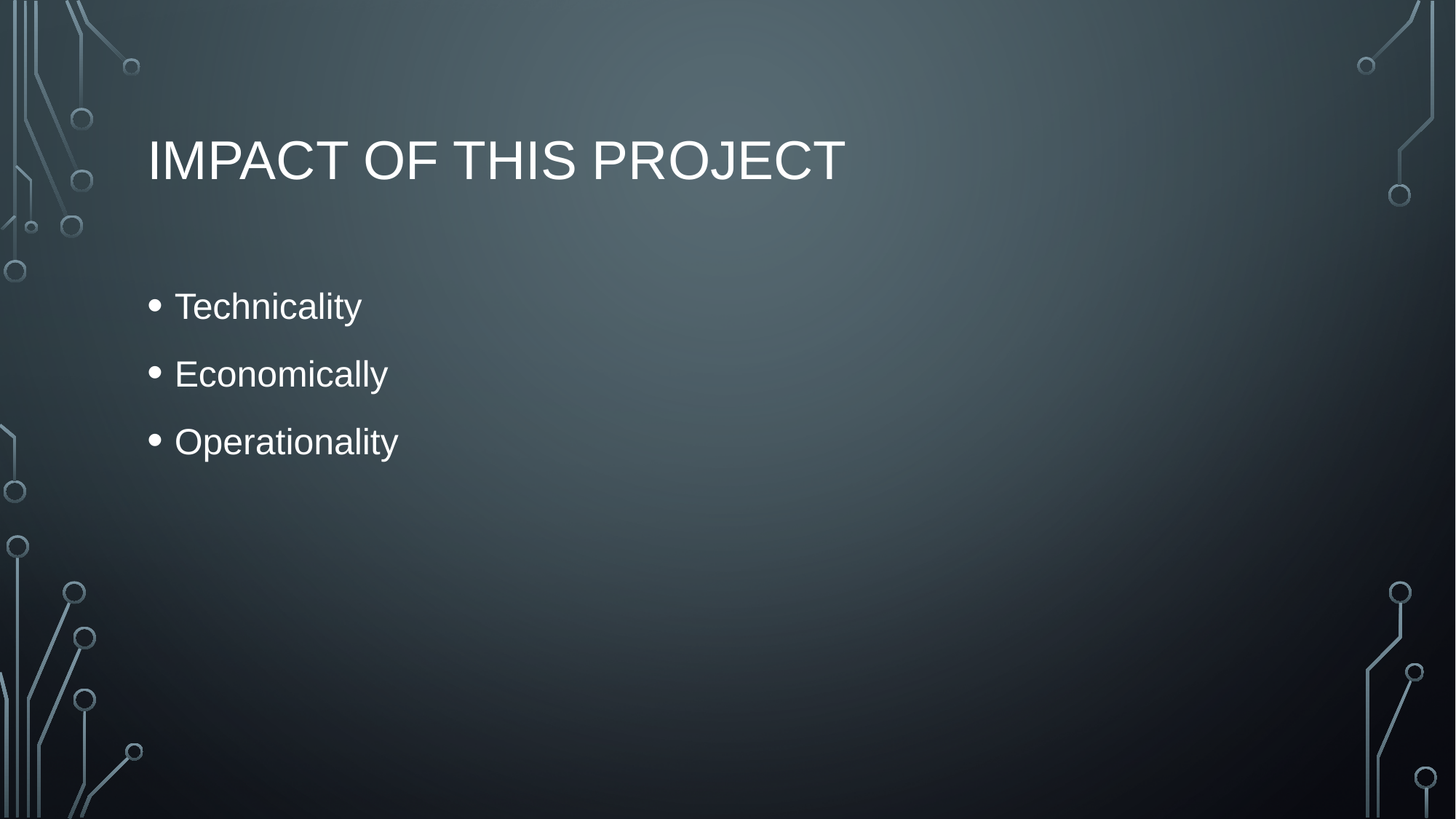

# Impact of this project
Technicality
Economically
Operationality